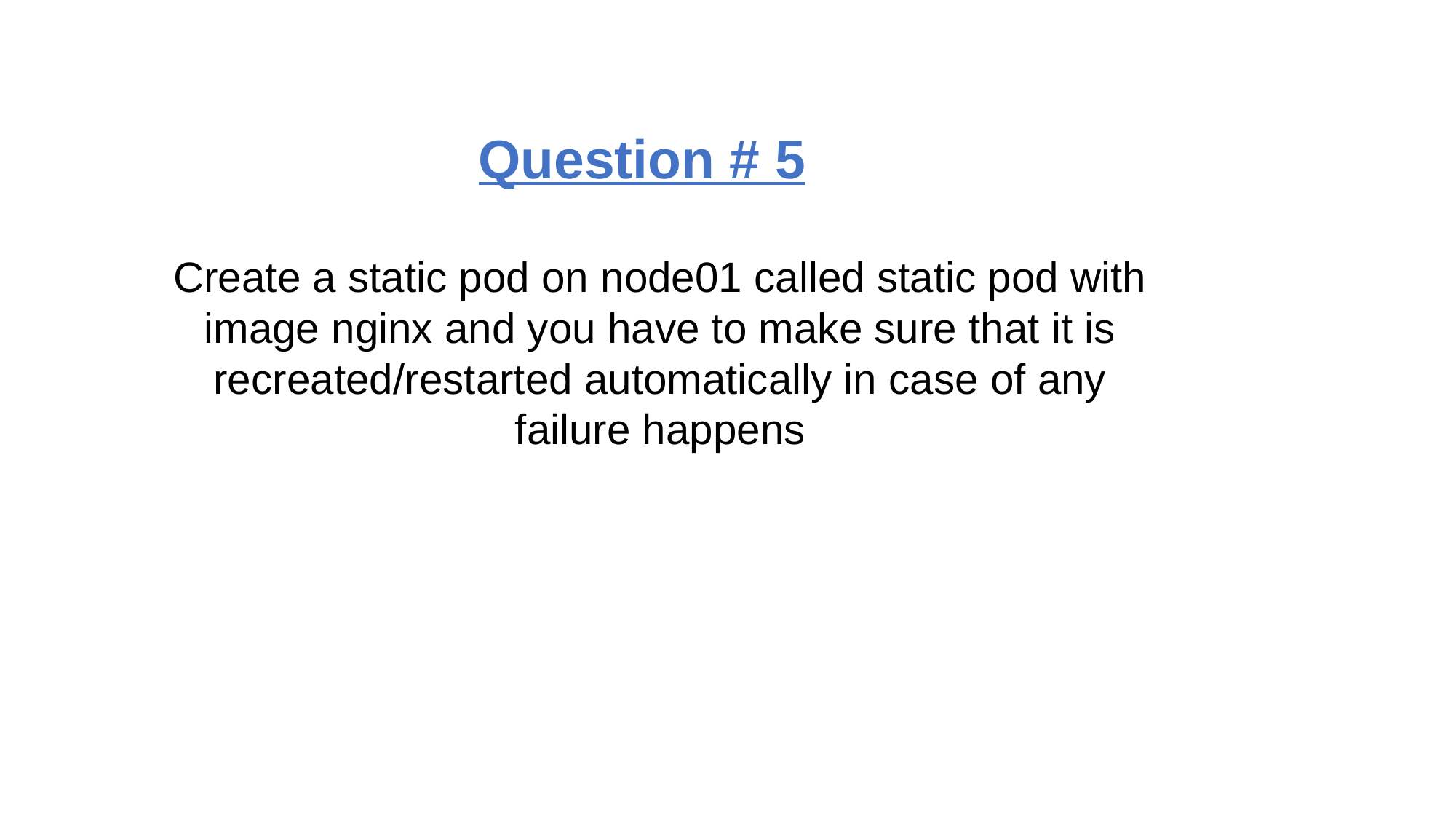

Question # 5
Create a static pod on node01 called static pod with image nginx and you have to make sure that it is recreated/restarted automatically in case of any failure happens